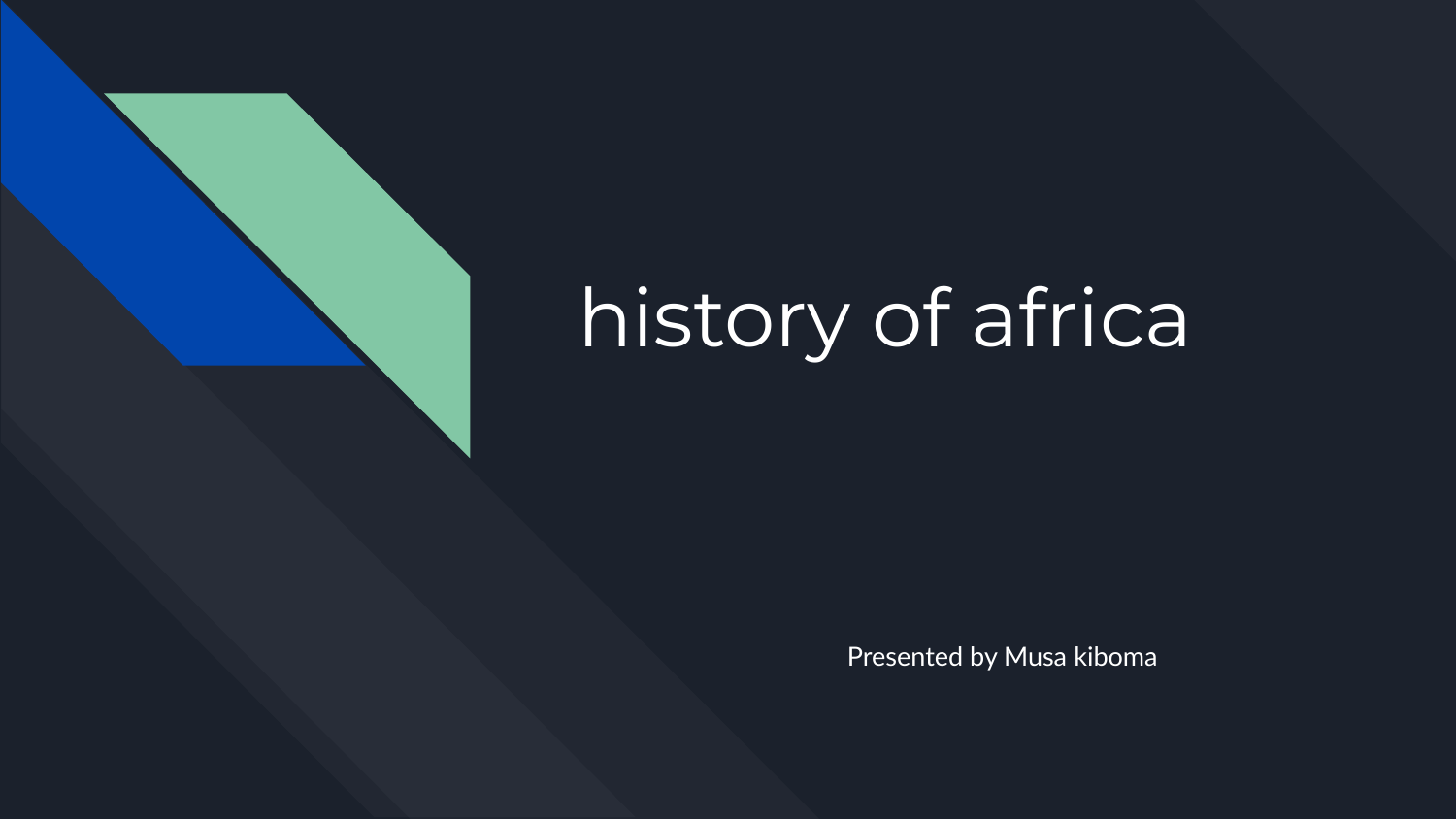

# history of africa
Presented by Musa kiboma